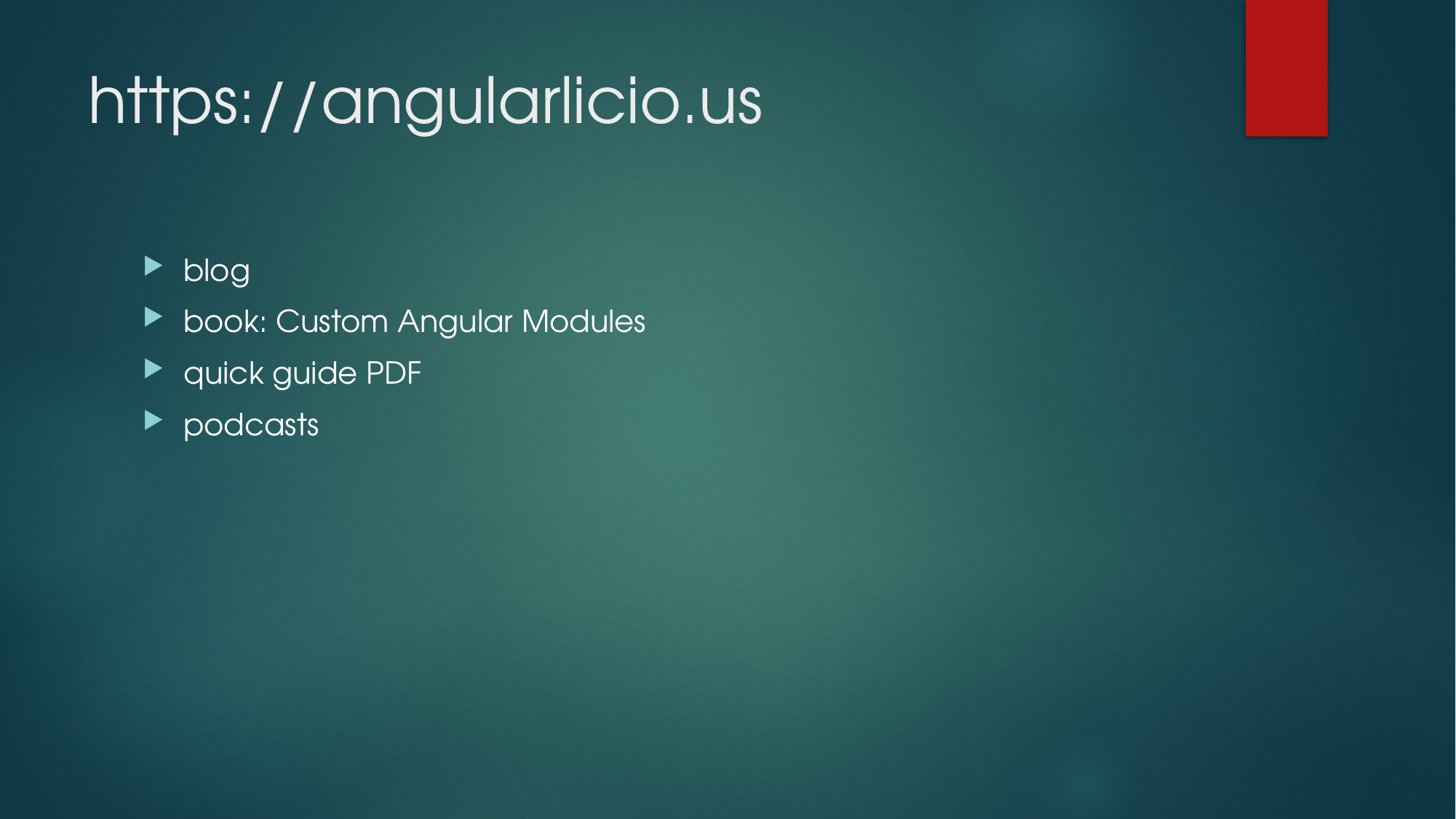

# https://angularlicio.us
blog
book: Custom Angular Modules
quick guide PDF
podcasts